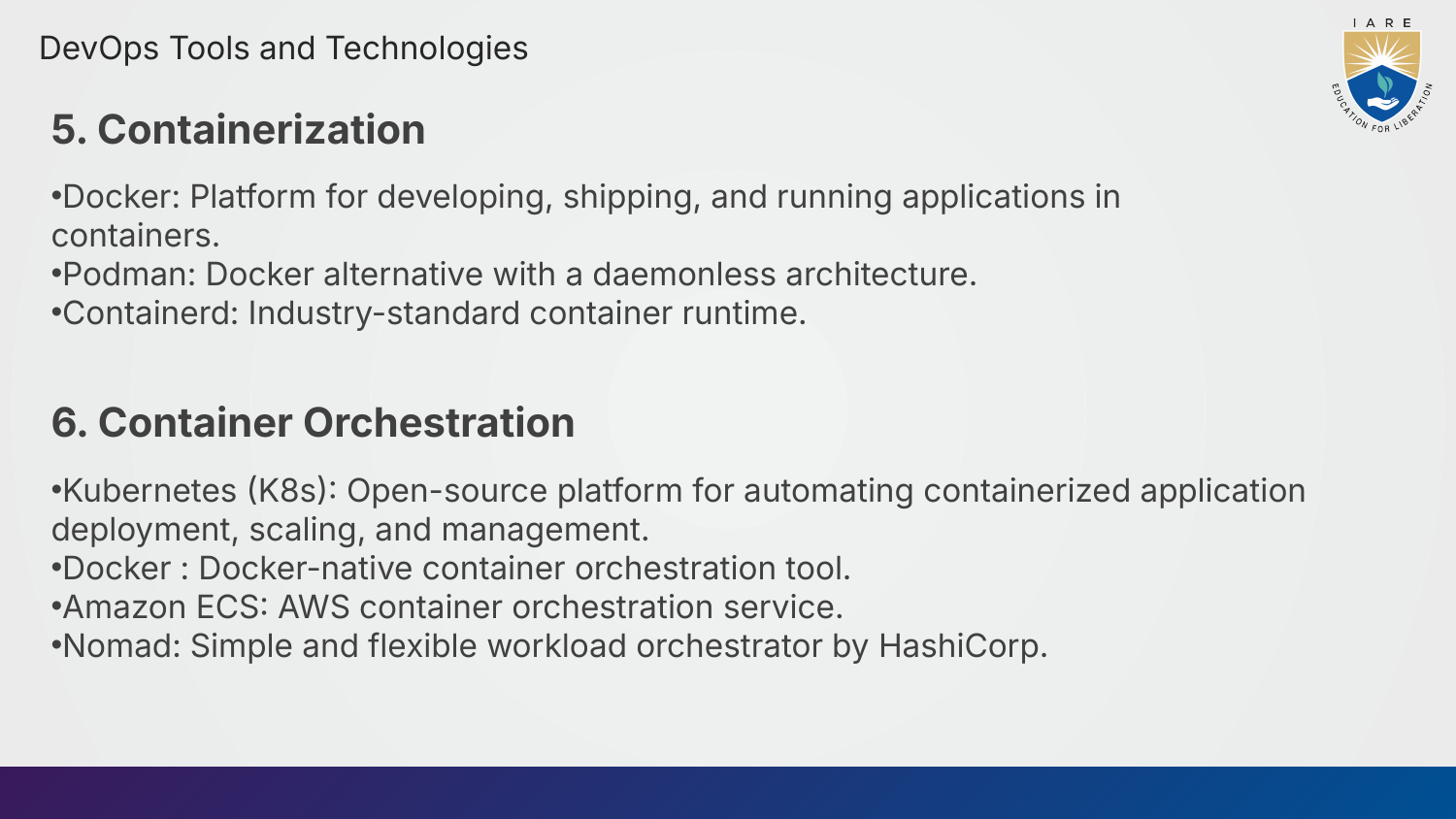

DevOps Tools and Technologies
5. Containerization
Docker: Platform for developing, shipping, and running applications in containers.
Podman: Docker alternative with a daemonless architecture.
Containerd: Industry-standard container runtime.
6. Container Orchestration
Kubernetes (K8s): Open-source platform for automating containerized application deployment, scaling, and management.
Docker : Docker-native container orchestration tool.
Amazon ECS: AWS container orchestration service.
Nomad: Simple and flexible workload orchestrator by HashiCorp.
5